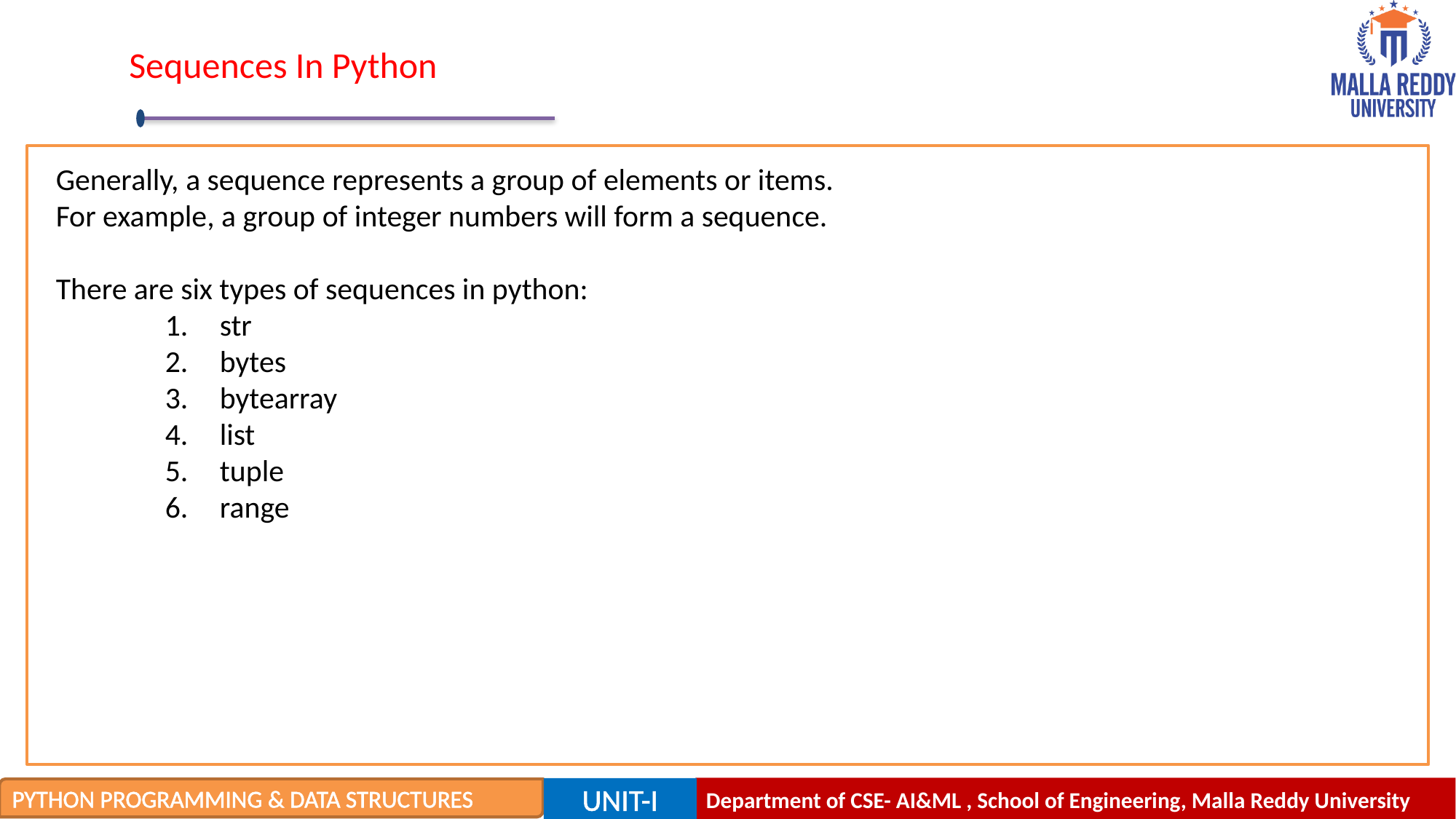

# Sequences In Python

Generally, a sequence represents a group of elements or items.
For example, a group of integer numbers will form a sequence.

There are six types of sequences in python:
str
bytes
bytearray
list
tuple
range